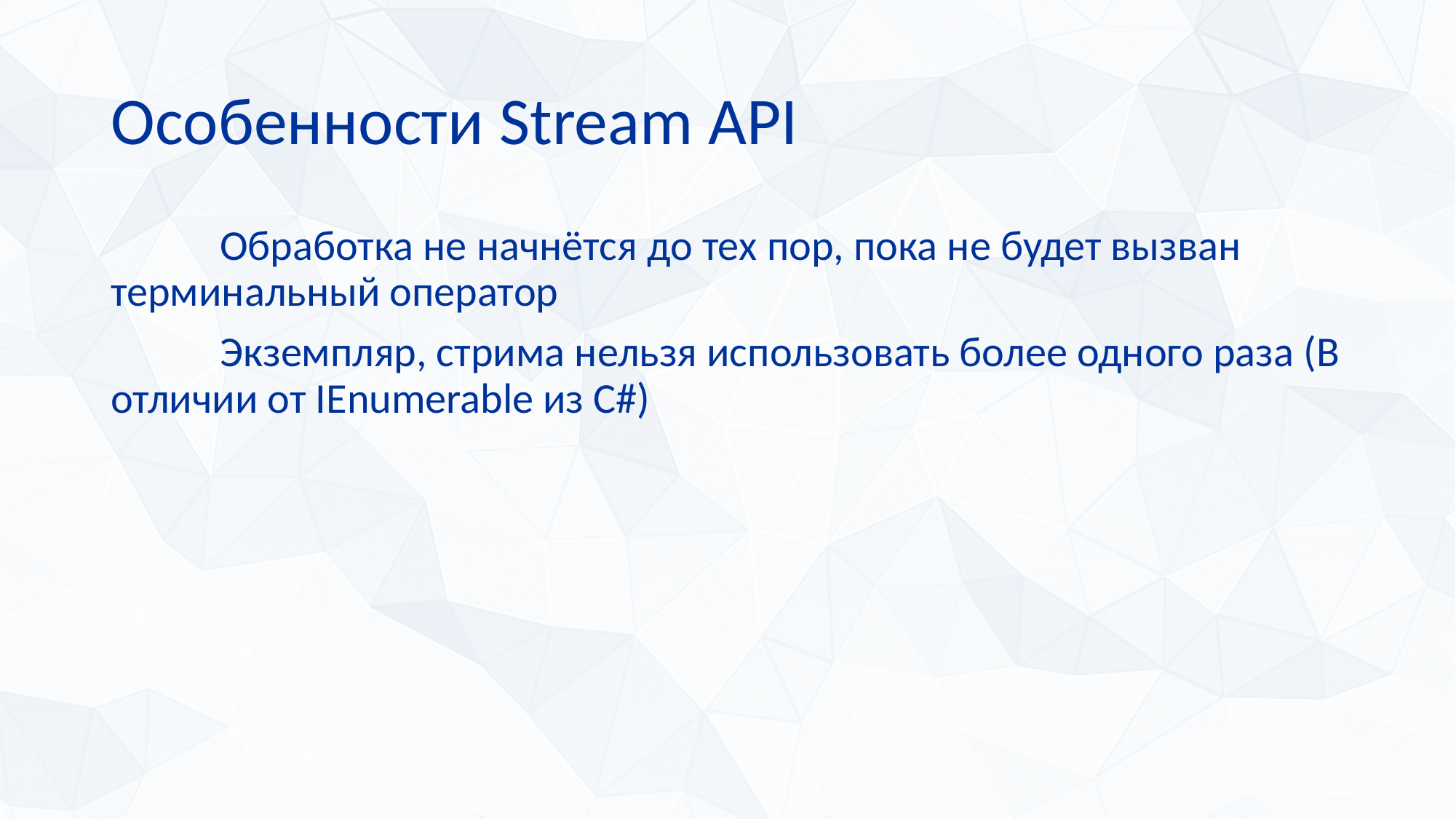

# Особенности Stream API
	Обработка не начнётся до тех пор, пока не будет вызван терминальный оператор
	Экземпляр, стрима нельзя использовать более одного раза (В отличии от IEnumerable из C#)